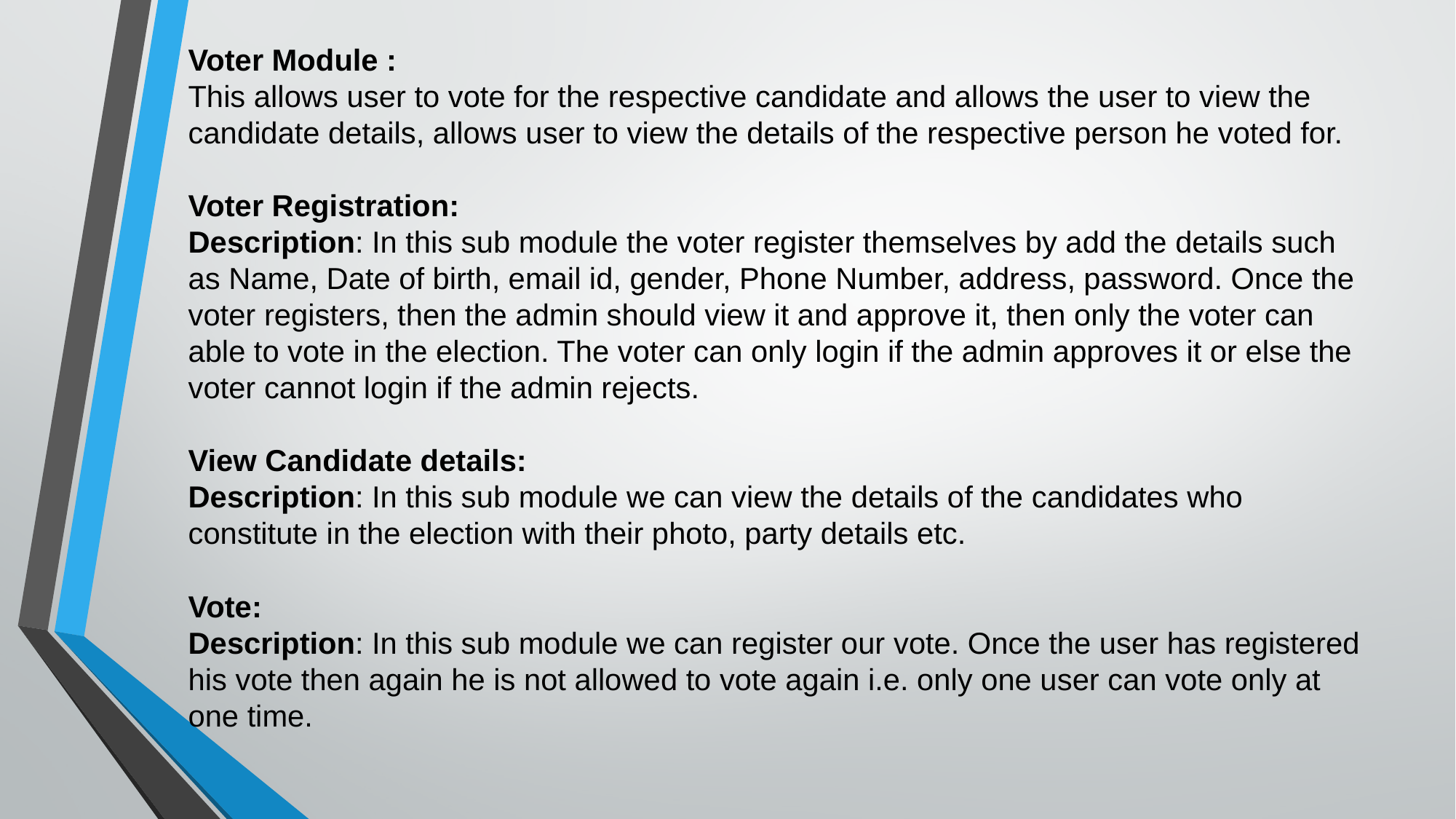

# Voter Module : This allows user to vote for the respective candidate and allows the user to view the candidate details, allows user to view the details of the respective person he voted for. Voter Registration: Description: In this sub module the voter register themselves by add the details such as Name, Date of birth, email id, gender, Phone Number, address, password. Once the voter registers, then the admin should view it and approve it, then only the voter can able to vote in the election. The voter can only login if the admin approves it or else the voter cannot login if the admin rejects. View Candidate details: Description: In this sub module we can view the details of the candidates who constitute in the election with their photo, party details etc.   Vote: Description: In this sub module we can register our vote. Once the user has registered his vote then again he is not allowed to vote again i.e. only one user can vote only at one time.